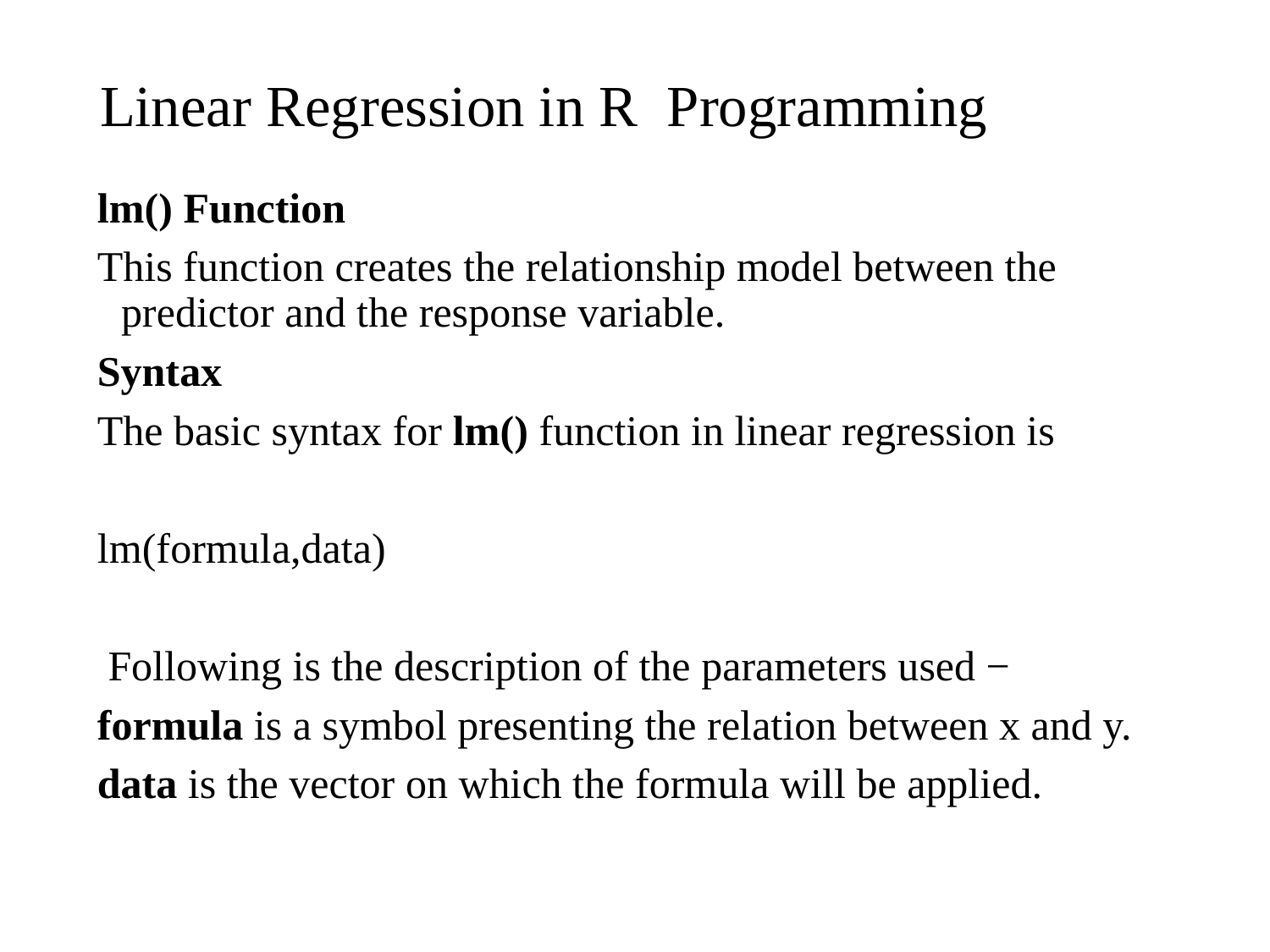

# Linear Regression in R  Programming
lm() Function
This function creates the relationship model between the predictor and the response variable.
Syntax
The basic syntax for lm() function in linear regression is

lm(formula,data)

 Following is the description of the parameters used −
formula is a symbol presenting the relation between x and y.
data is the vector on which the formula will be applied.